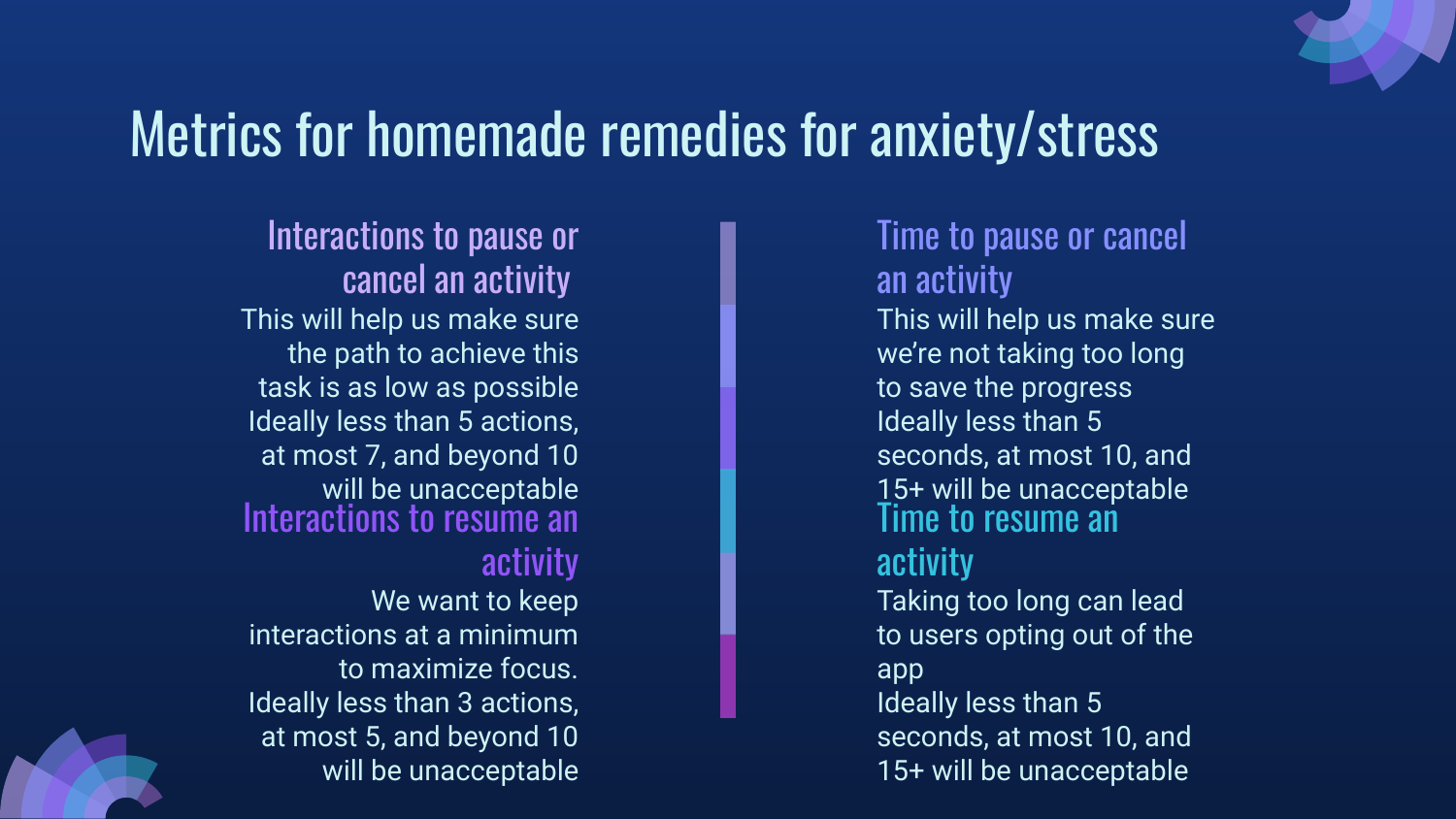

# Metrics for homemade remedies for anxiety/stress
Interactions to pause or cancel an activity
Time to pause or cancel an activity
This will help us make sure the path to achieve this task is as low as possible
Ideally less than 5 actions, at most 7, and beyond 10 will be unacceptable
This will help us make sure we’re not taking too long to save the progress
Ideally less than 5 seconds, at most 10, and 15+ will be unacceptable
Interactions to resume an activity
Time to resume an activity
We want to keep interactions at a minimum to maximize focus.
Ideally less than 3 actions, at most 5, and beyond 10 will be unacceptable

Taking too long can lead to users opting out of the app
Ideally less than 5 seconds, at most 10, and 15+ will be unacceptable